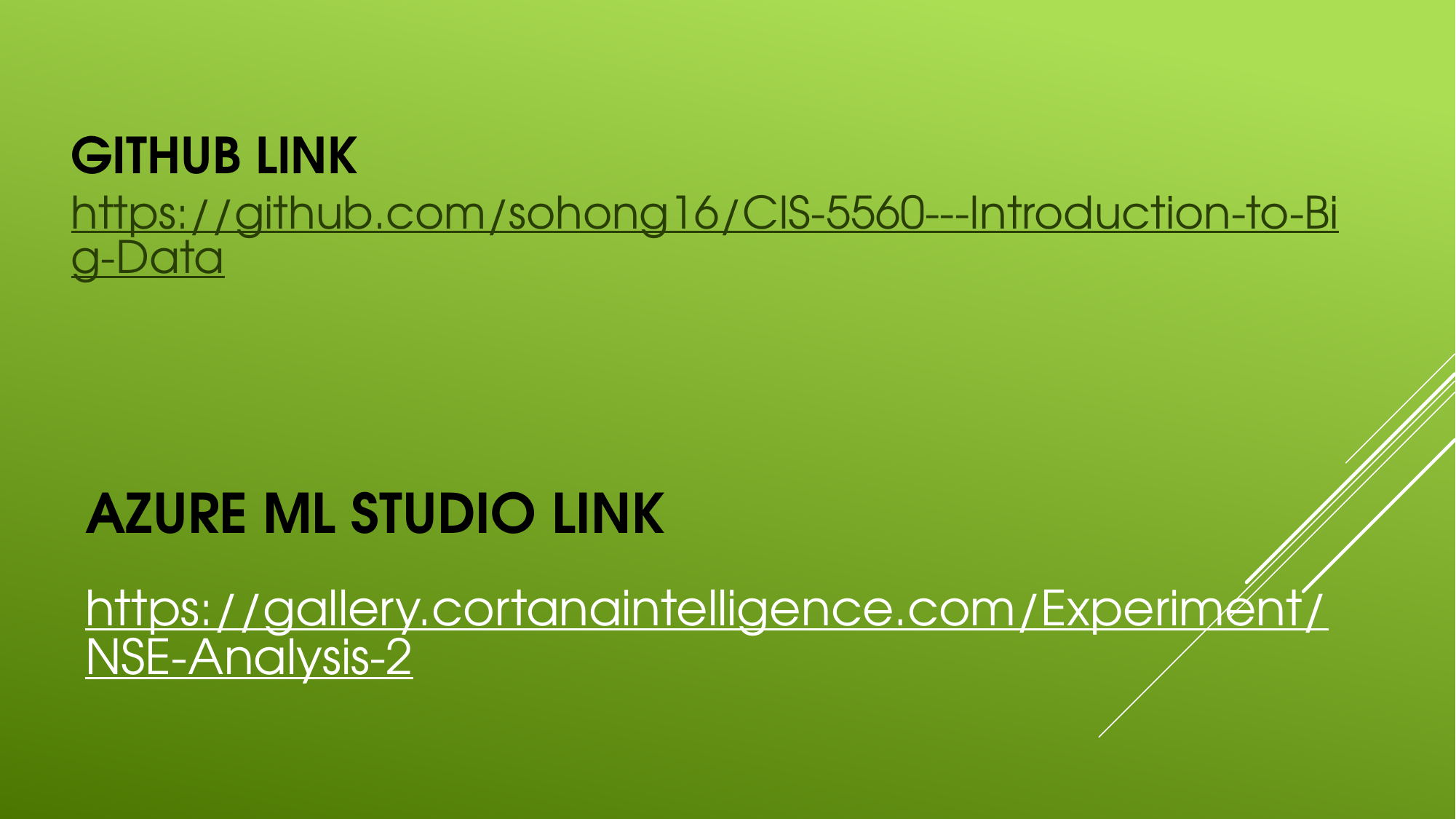

# GITHUB LINK https://github.com/sohong16/CIS-5560---Introduction-to-Big-Data
AZURE ML STUDIO LINK

https://gallery.cortanaintelligence.com/Experiment/NSE-Analysis-2